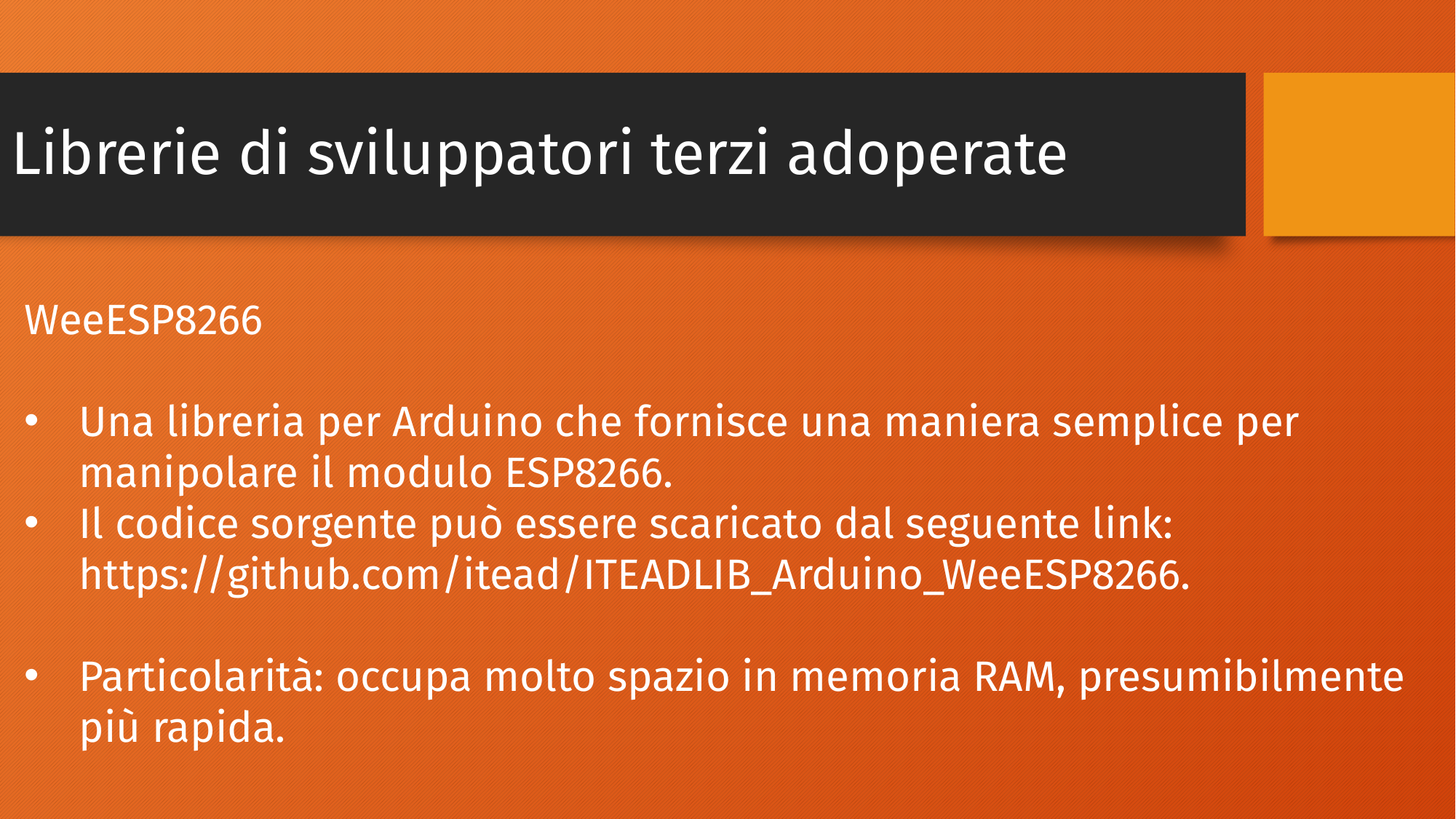

# Librerie di sviluppatori terzi adoperate
WeeESP8266

Una libreria per Arduino che fornisce una maniera semplice per manipolare il modulo ESP8266.
Il codice sorgente può essere scaricato dal seguente link: https://github.com/itead/ITEADLIB_Arduino_WeeESP8266.

Particolarità: occupa molto spazio in memoria RAM, presumibilmente più rapida.